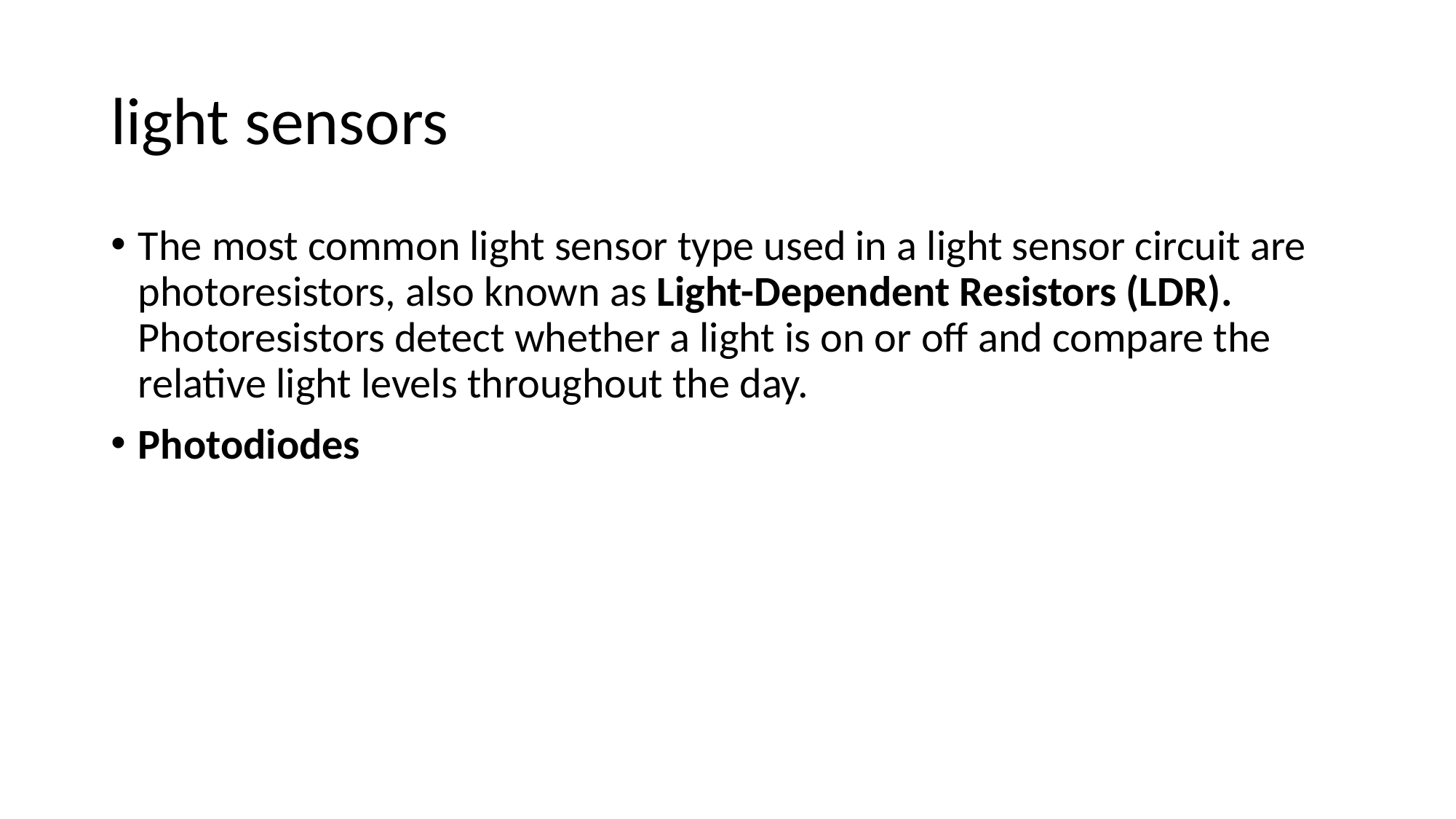

# light sensors
The most common light sensor type used in a light sensor circuit are photoresistors, also known as Light-Dependent Resistors (LDR). Photoresistors detect whether a light is on or off and compare the relative light levels throughout the day.
Photodiodes